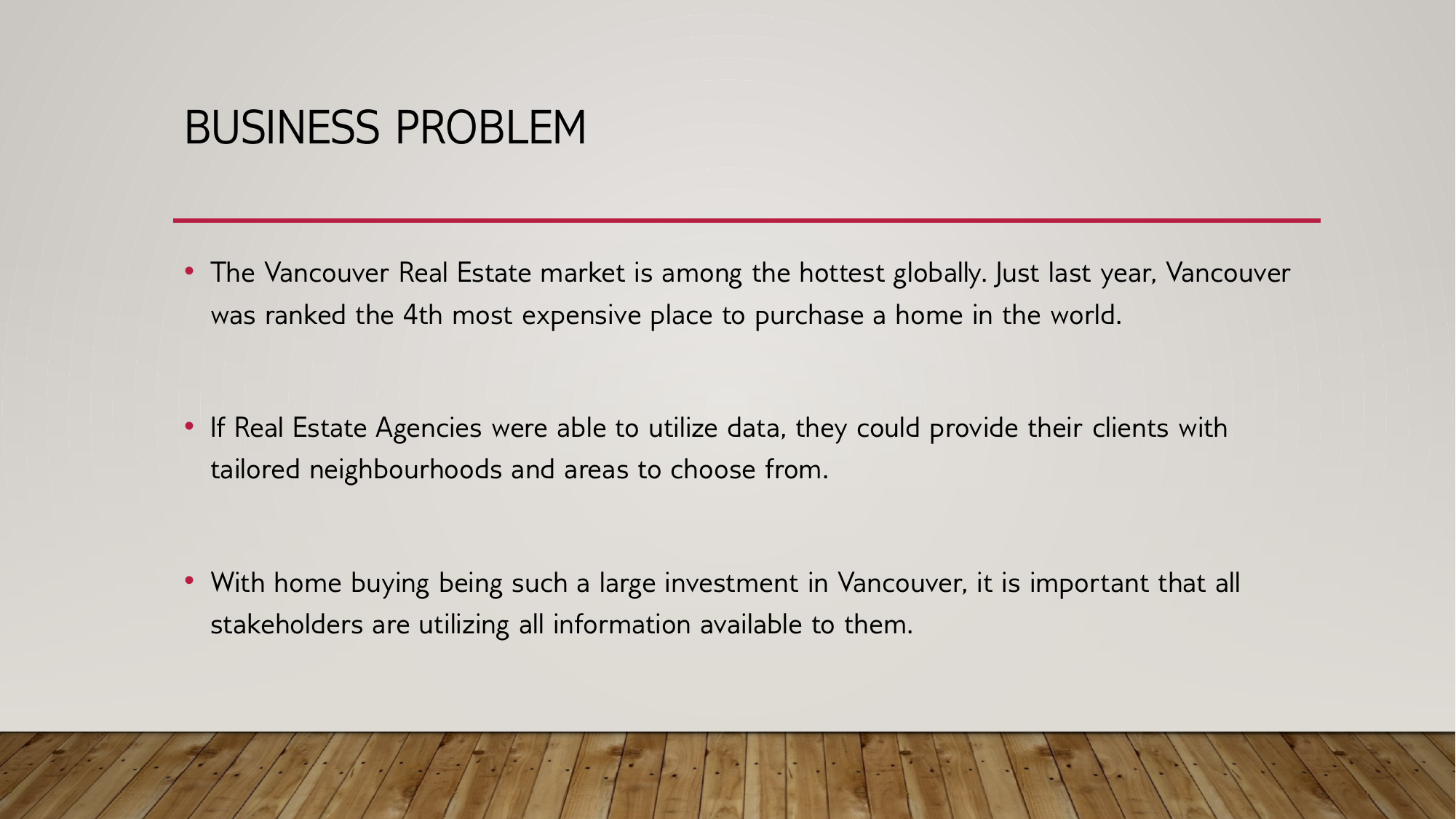

# Business Problem
The Vancouver Real Estate market is among the hottest globally. Just last year, Vancouver was ranked the 4th most expensive place to purchase a home in the world.

If Real Estate Agencies were able to utilize data, they could provide their clients with tailored neighbourhoods and areas to choose from.

With home buying being such a large investment in Vancouver, it is important that all stakeholders are utilizing all information available to them.